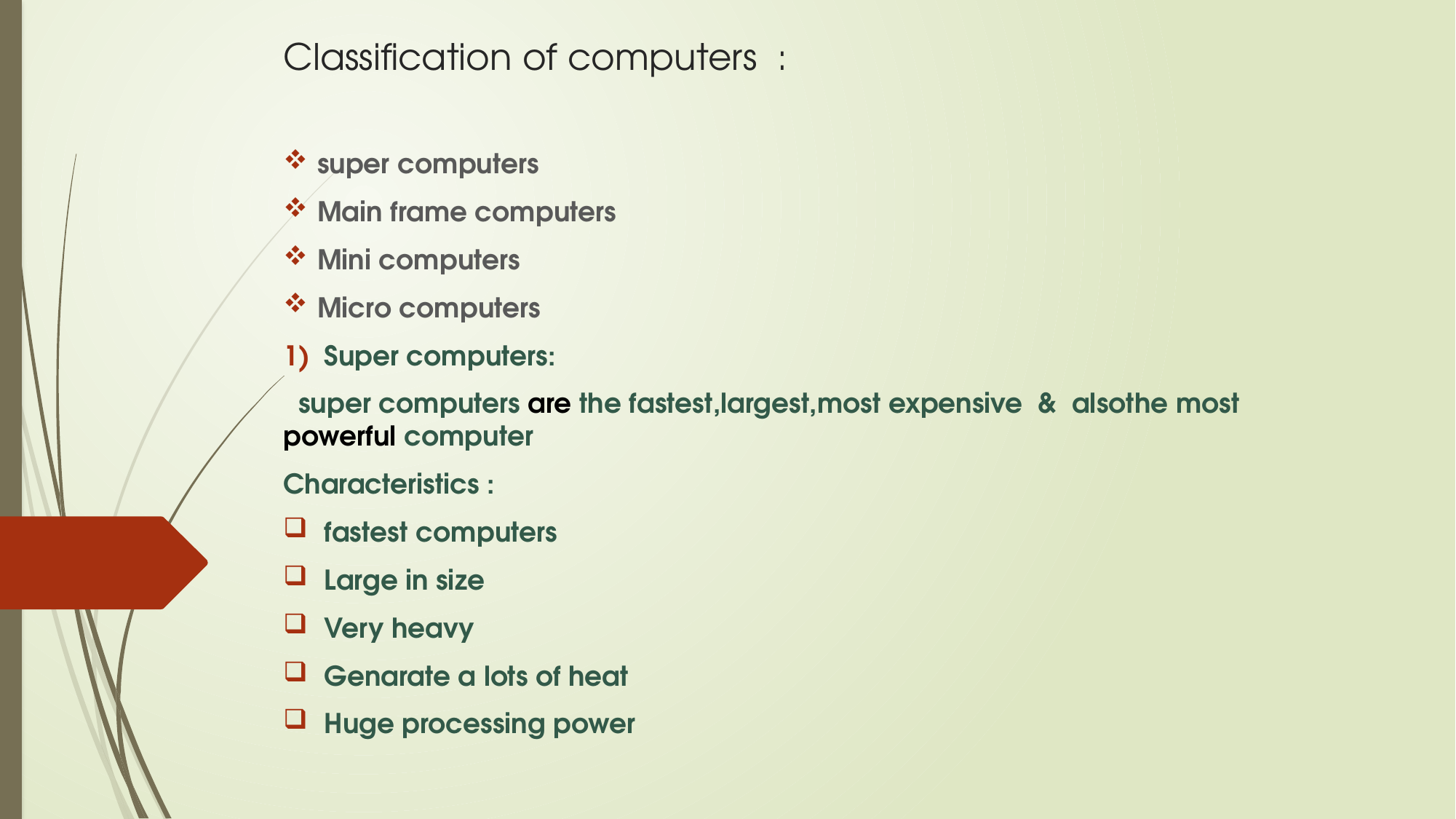

# Classification of computers  :
super computers
Main frame computers
Mini computers
Micro computers
Super computers:
  super computers are the fastest,largest,most expensive  &  alsothe most powerful computer
Characteristics :
fastest computers
Large in size
Very heavy
Genarate a lots of heat
Huge processing power